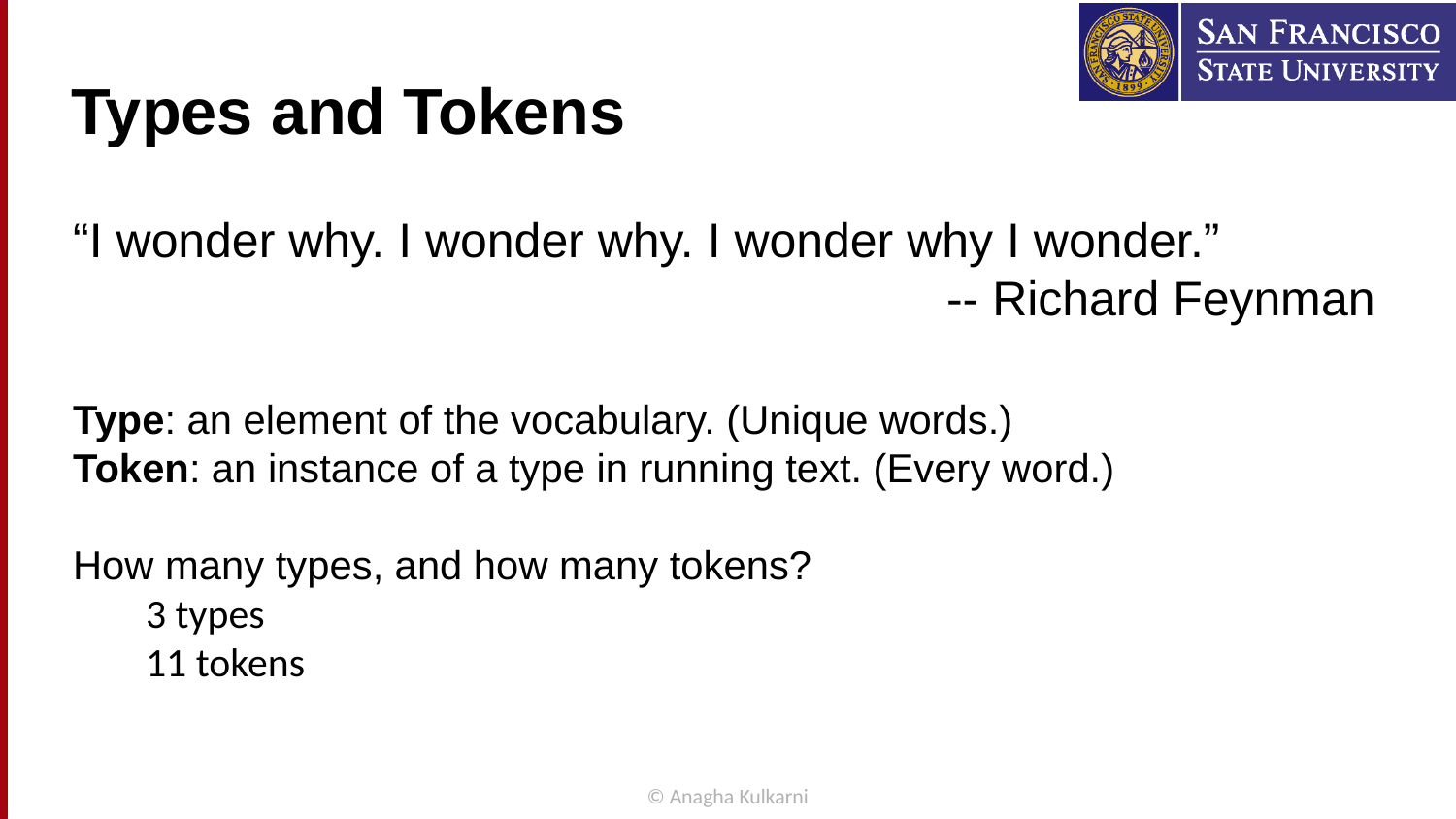

# Types and Tokens
“I wonder why. I wonder why. I wonder why I wonder.”
						-- Richard Feynman

Type: an element of the vocabulary. (Unique words.)
Token: an instance of a type in running text. (Every word.)

How many types, and how many tokens?
3 types
11 tokens
© Anagha Kulkarni